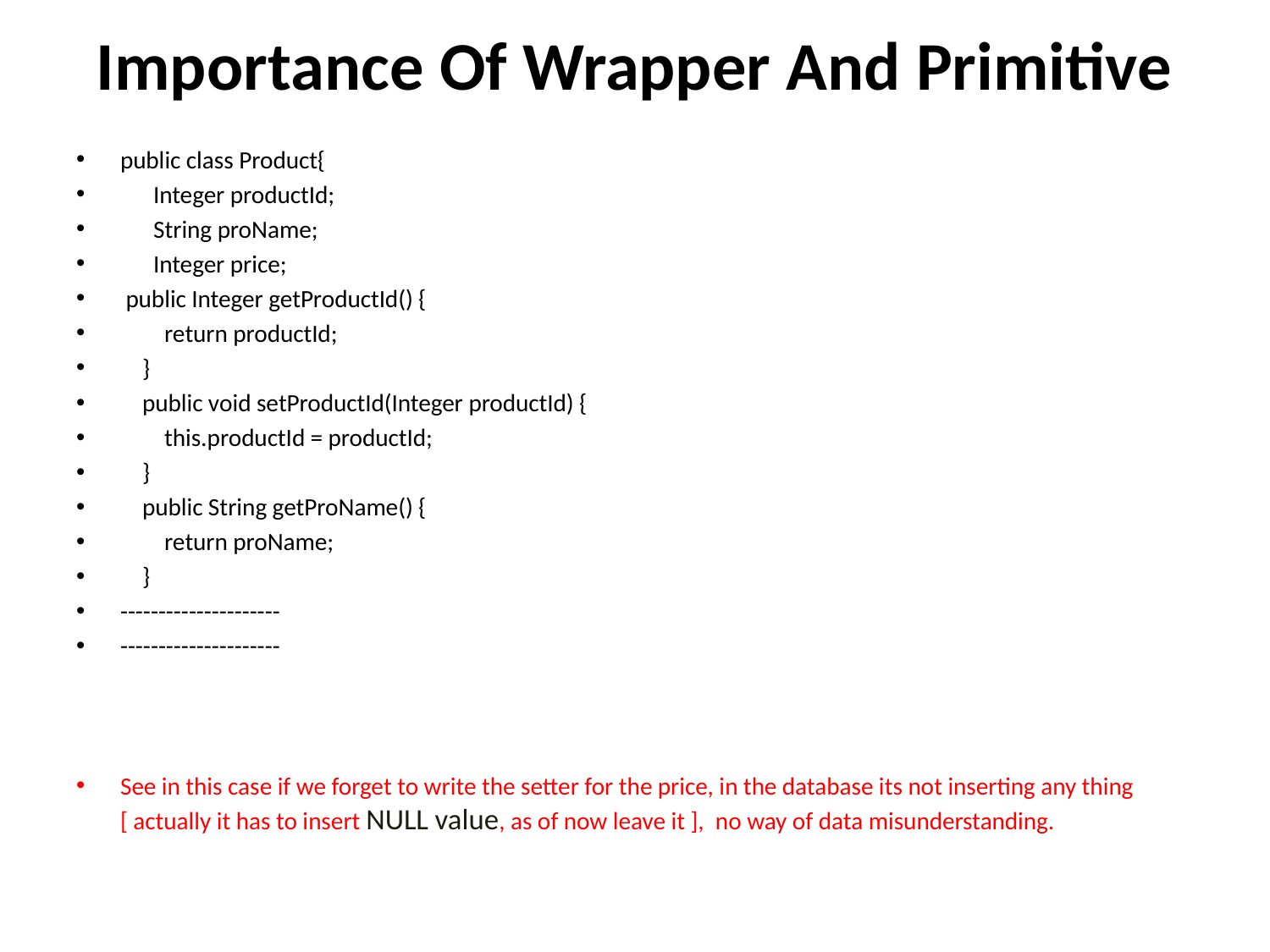

# Importance Of Wrapper And Primitive
public class Product{
      Integer productId;
      String proName;
      Integer price;
 public Integer getProductId() {
        return productId;
    }
    public void setProductId(Integer productId) {
        this.productId = productId;
    }
    public String getProName() {
        return proName;
    }
---------------------
---------------------

See in this case if we forget to write the setter for the price, in the database its not inserting any thing [ actually it has to insert NULL value, as of now leave it ],  no way of data misunderstanding.